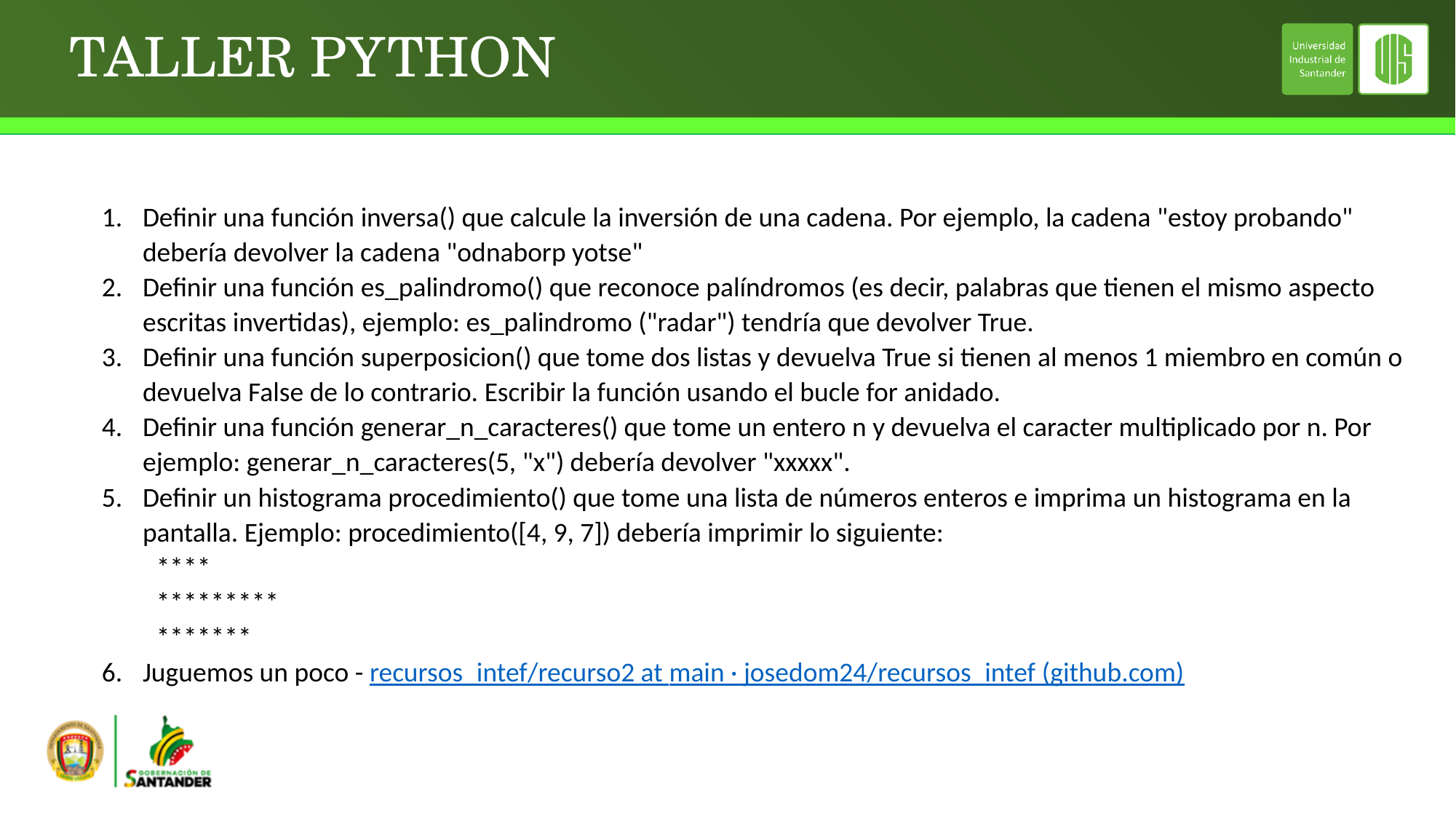

# TALLER PYTHON
Definir una función inversa() que calcule la inversión de una cadena. Por ejemplo, la cadena "estoy probando" debería devolver la cadena "odnaborp yotse"
Definir una función es_palindromo() que reconoce palíndromos (es decir, palabras que tienen el mismo aspecto escritas invertidas), ejemplo: es_palindromo ("radar") tendría que devolver True.
Definir una función superposicion() que tome dos listas y devuelva True si tienen al menos 1 miembro en común o devuelva False de lo contrario. Escribir la función usando el bucle for anidado.
Definir una función generar_n_caracteres() que tome un entero n y devuelva el caracter multiplicado por n. Por ejemplo: generar_n_caracteres(5, "x") debería devolver "xxxxx".
Definir un histograma procedimiento() que tome una lista de números enteros e imprima un histograma en la pantalla. Ejemplo: procedimiento([4, 9, 7]) debería imprimir lo siguiente:
****
*********
*******
Juguemos un poco - recursos_intef/recurso2 at main · josedom24/recursos_intef (github.com)